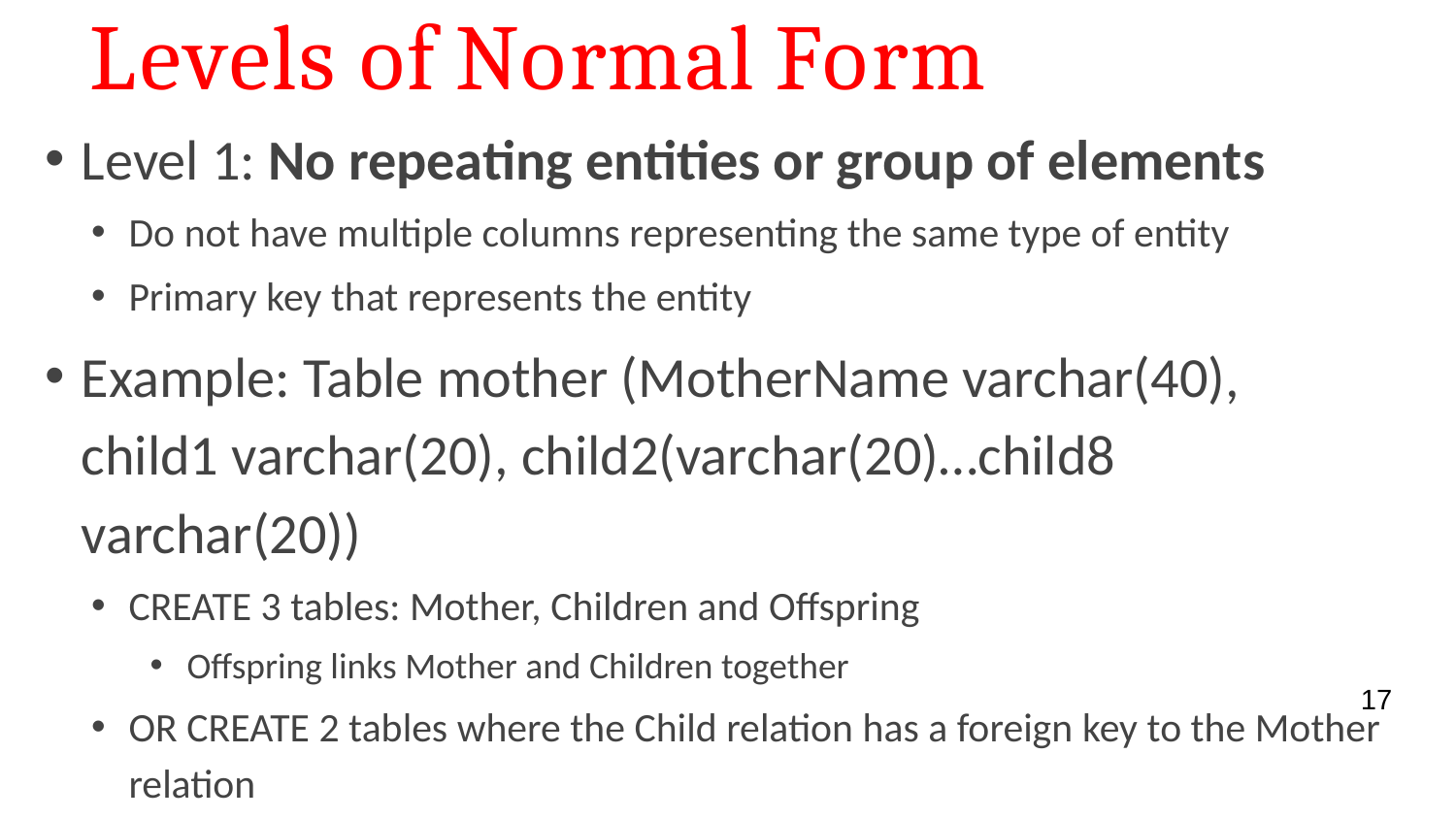

# Levels of Normal Form
Level 1: No repeating entities or group of elements
Do not have multiple columns representing the same type of entity
Primary key that represents the entity
Example: Table mother (MotherName varchar(40), child1 varchar(20), child2(varchar(20)…child8 varchar(20))
CREATE 3 tables: Mother, Children and Offspring
Offspring links Mother and Children together
OR CREATE 2 tables where the Child relation has a foreign key to the Mother relation
17